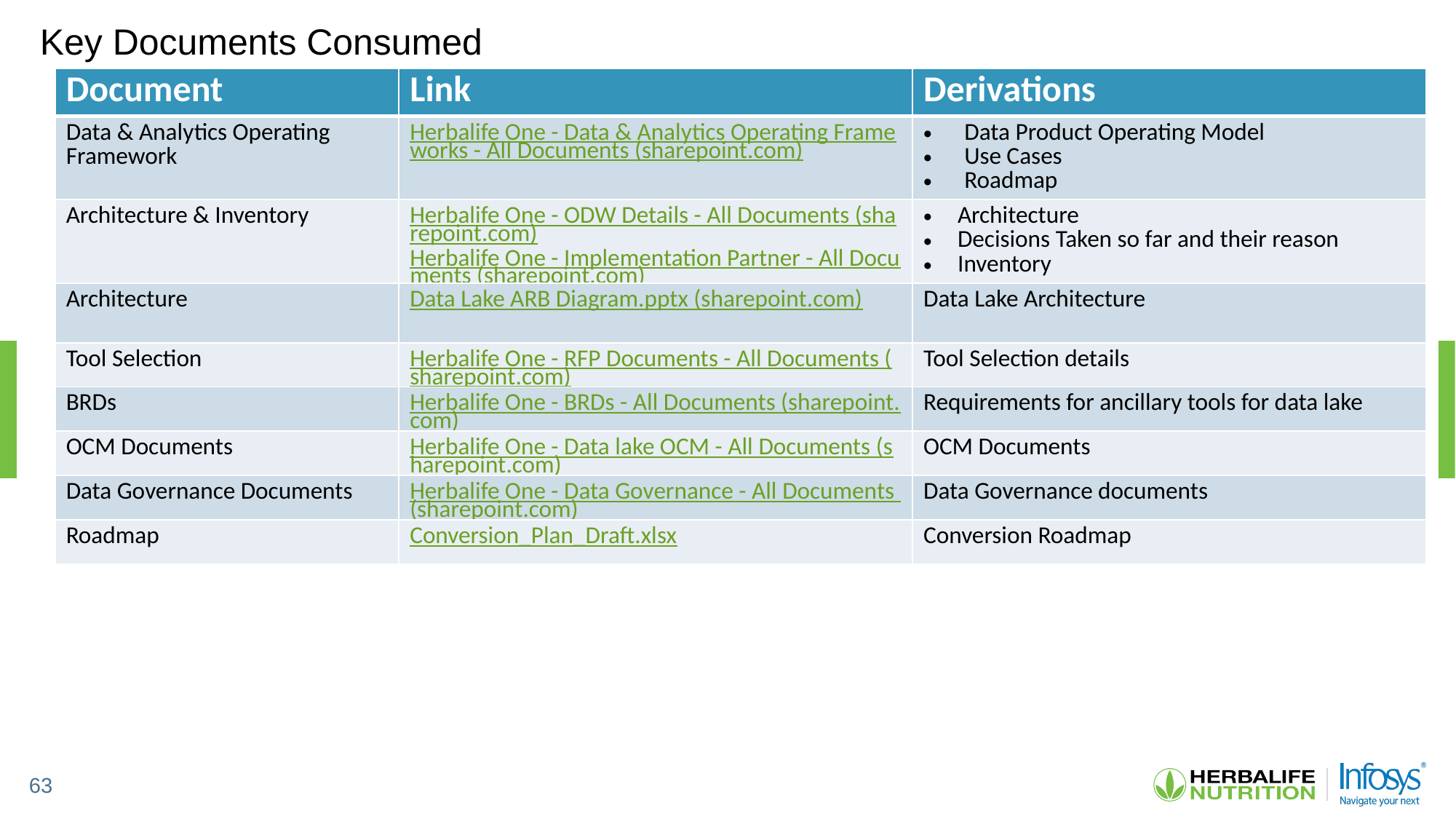

# Key Documents Consumed
| Document | Link | Derivations |
| --- | --- | --- |
| Data & Analytics Operating Framework | Herbalife One - Data & Analytics Operating Frameworks - All Documents (sharepoint.com) | Data Product Operating Model Use Cases Roadmap |
| Architecture & Inventory | Herbalife One - ODW Details - All Documents (sharepoint.com) Herbalife One - Implementation Partner - All Documents (sharepoint.com) Herbalife One - Existing HL Documents - All Documents (sharepoint.com) | Architecture Decisions Taken so far and their reason Inventory |
| Architecture | Data Lake ARB Diagram.pptx (sharepoint.com) | Data Lake Architecture |
| Tool Selection | Herbalife One - RFP Documents - All Documents (sharepoint.com) | Tool Selection details |
| BRDs | Herbalife One - BRDs - All Documents (sharepoint.com) | Requirements for ancillary tools for data lake |
| OCM Documents | Herbalife One - Data lake OCM - All Documents (sharepoint.com) | OCM Documents |
| Data Governance Documents | Herbalife One - Data Governance - All Documents (sharepoint.com) | Data Governance documents |
| Roadmap | Conversion\_Plan\_Draft.xlsx | Conversion Roadmap |
63